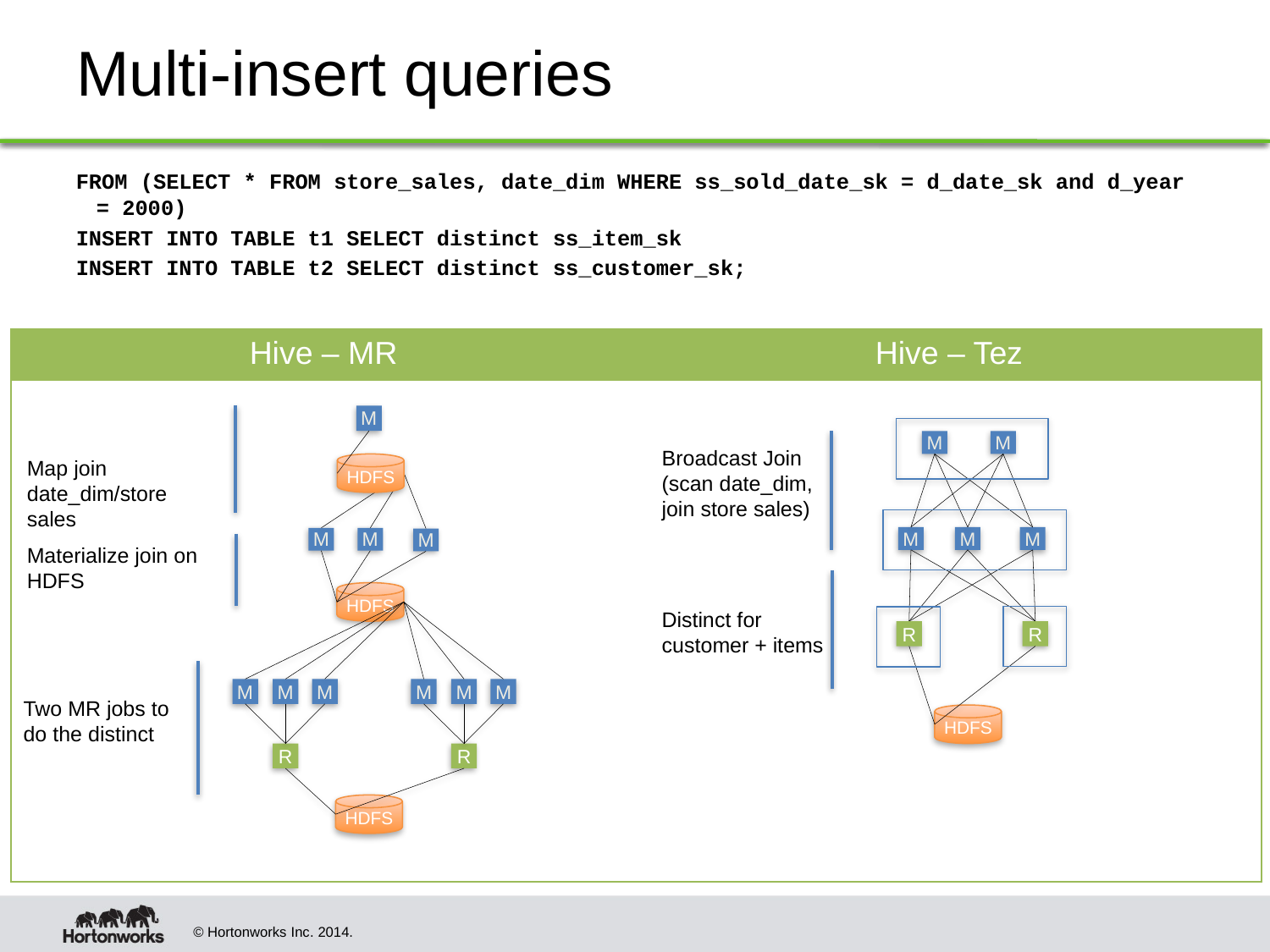

# Multi-insert queries
FROM (SELECT * FROM store_sales, date_dim WHERE ss_sold_date_sk = d_date_sk and d_year = 2000)
INSERT INTO TABLE t1 SELECT distinct ss_item_sk
INSERT INTO TABLE t2 SELECT distinct ss_customer_sk;

| Hive – MR | Hive – Tez |
| --- | --- |
|  |  |
M
Map join date_dim/store sales
M
M
M
HDFS
Two MR jobs to do the distinct

M
M
Broadcast Join (scan date_dim, join store sales)
HDFS

M
M
M
Materialize join on HDFS
Distinct for customer + items

R
R
M
M
M
M
M
M
HDFS
R
R
HDFS